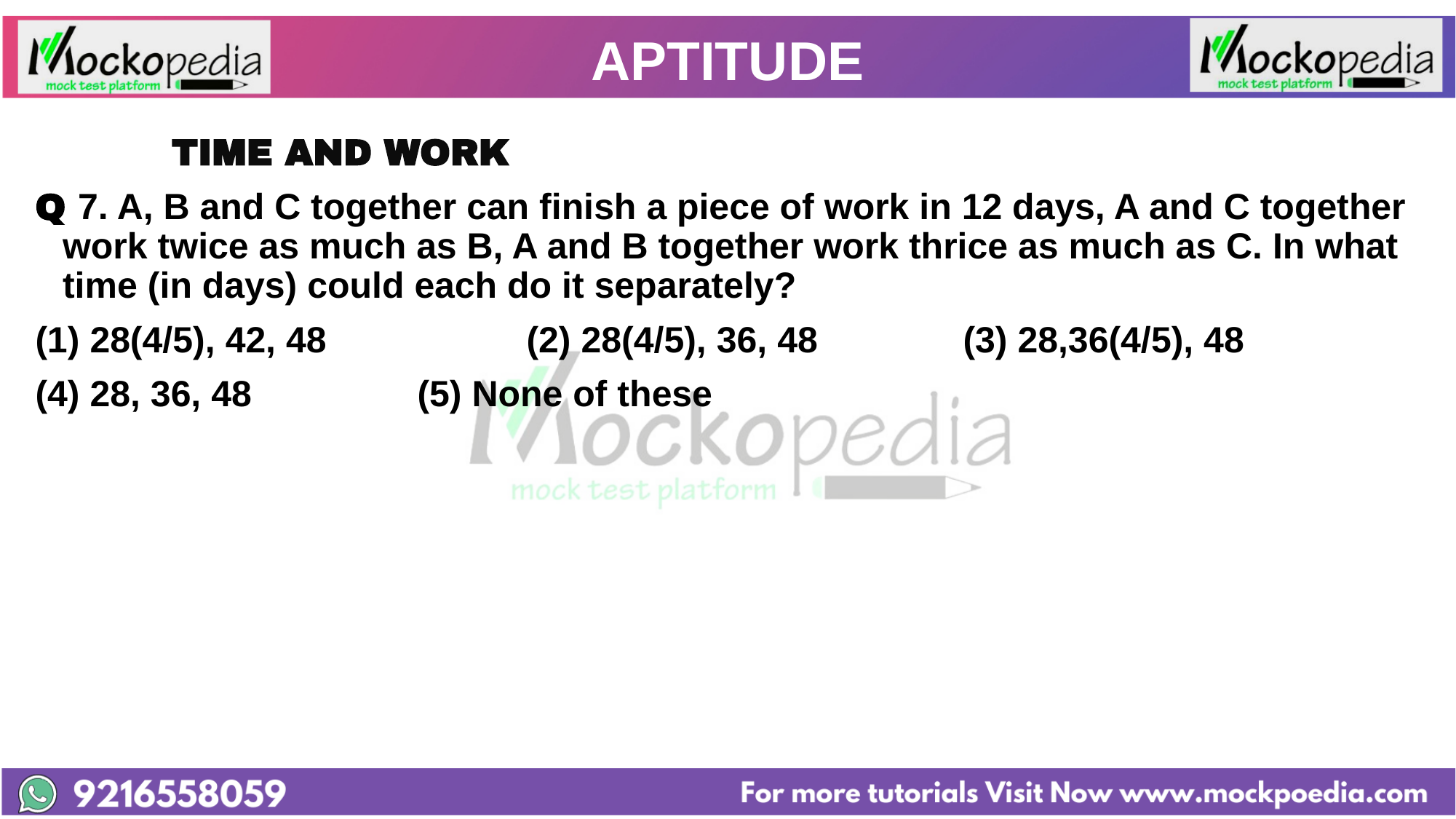

# APTITUDE
		TIME AND WORK
Q 7. A, B and C together can finish a piece of work in 12 days, A and C together work twice as much as B, A and B together work thrice as much as C. In what time (in days) could each do it separately?
28(4/5), 42, 48 		(2) 28(4/5), 36, 48	 	(3) 28,36(4/5), 48
(4) 28, 36, 48 		(5) None of these